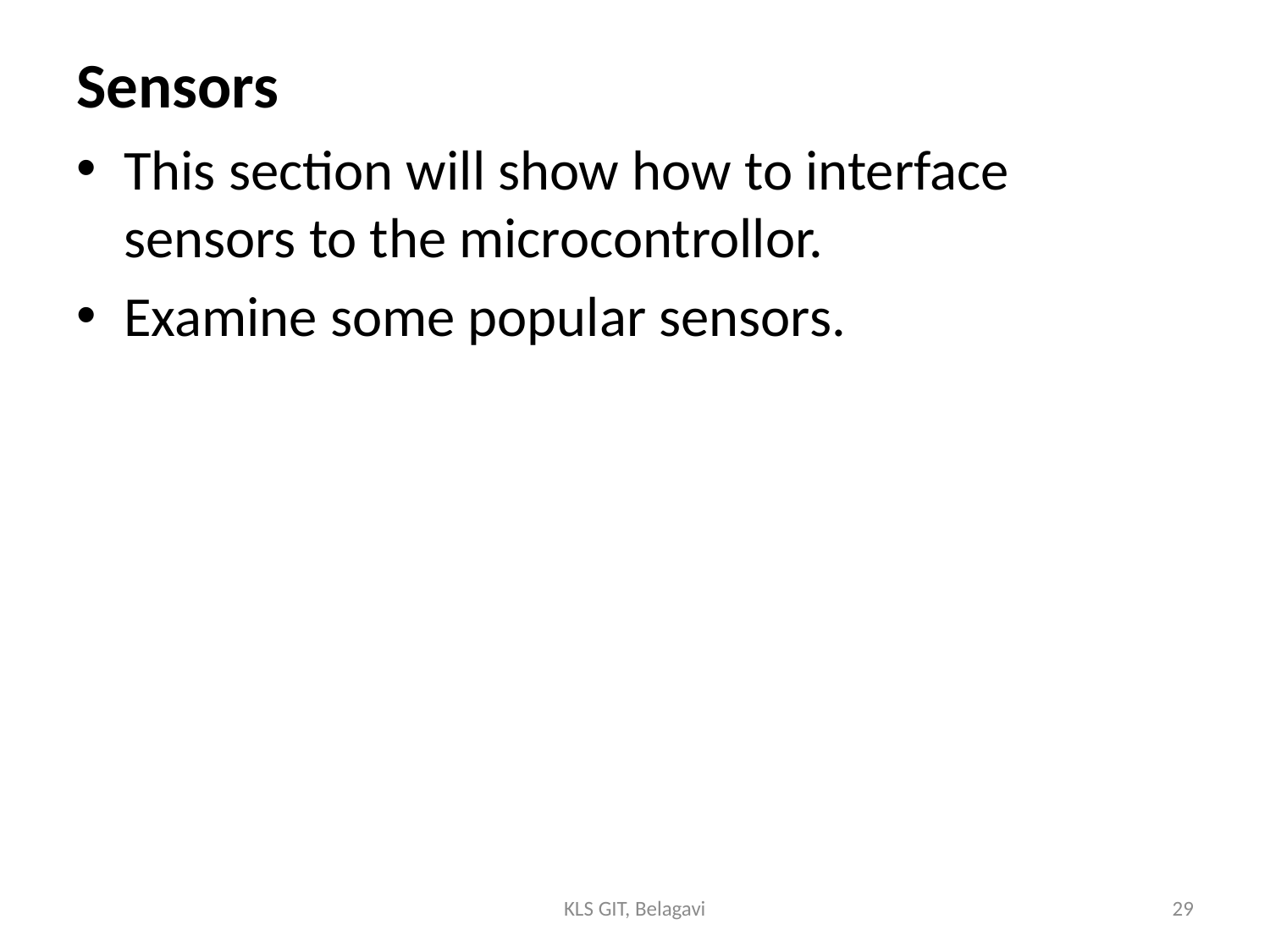

# Sensors
This section will show how to interface sensors to the microcontrollor.
Examine some popular sensors.
KLS GIT, Belagavi
29